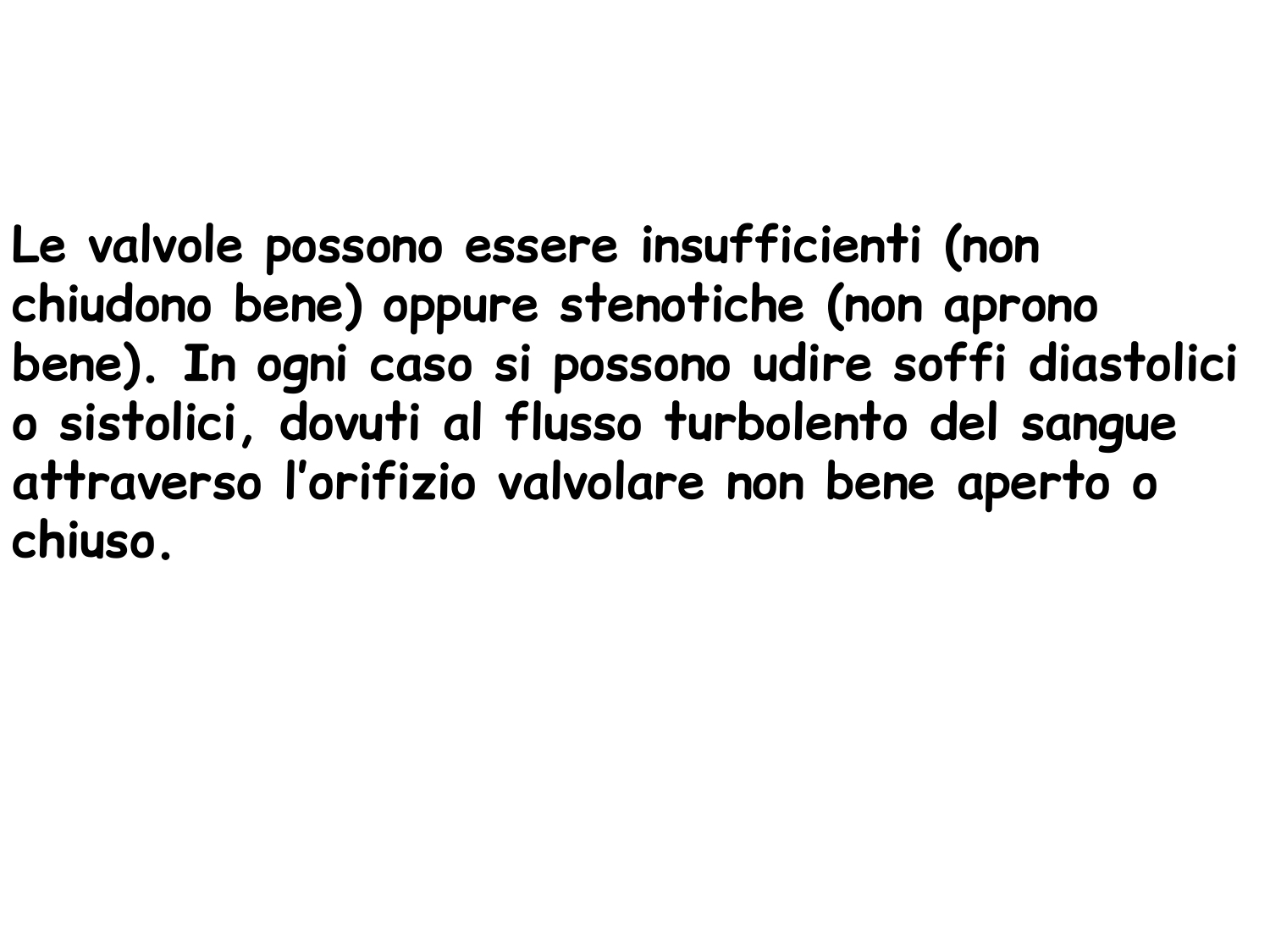

Le valvole possono essere insufficienti (non chiudono bene) oppure stenotiche (non aprono bene). In ogni caso si possono udire soffi diastolici o sistolici, dovuti al flusso turbolento del sangue attraverso l’orifizio valvolare non bene aperto o chiuso.